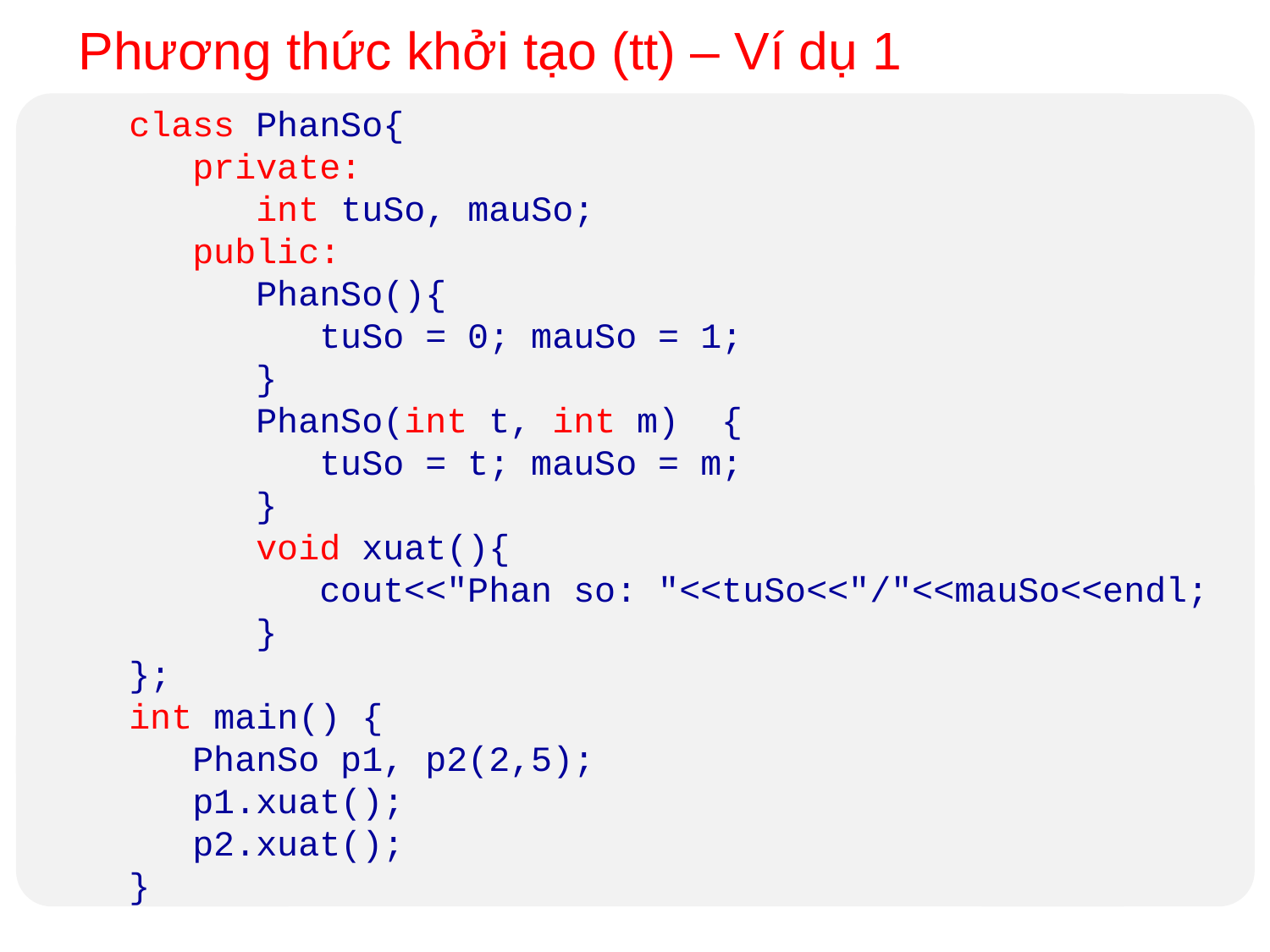

Phương thức khởi tạo (tt) – Ví dụ 1

class PhanSo{
private:
int tuSo, mauSo;
public:
PhanSo(){
tuSo = 0; mauSo = 1;
}
PhanSo(int t, int m)  {
tuSo = t; mauSo = m;
}
void xuat(){
cout<<"Phan so: "<<tuSo<<"/"<<mauSo<<endl;
}
};
int main() {
PhanSo p1, p2(2,5);
p1.xuat();
p2.xuat();
}
Design by Minh An